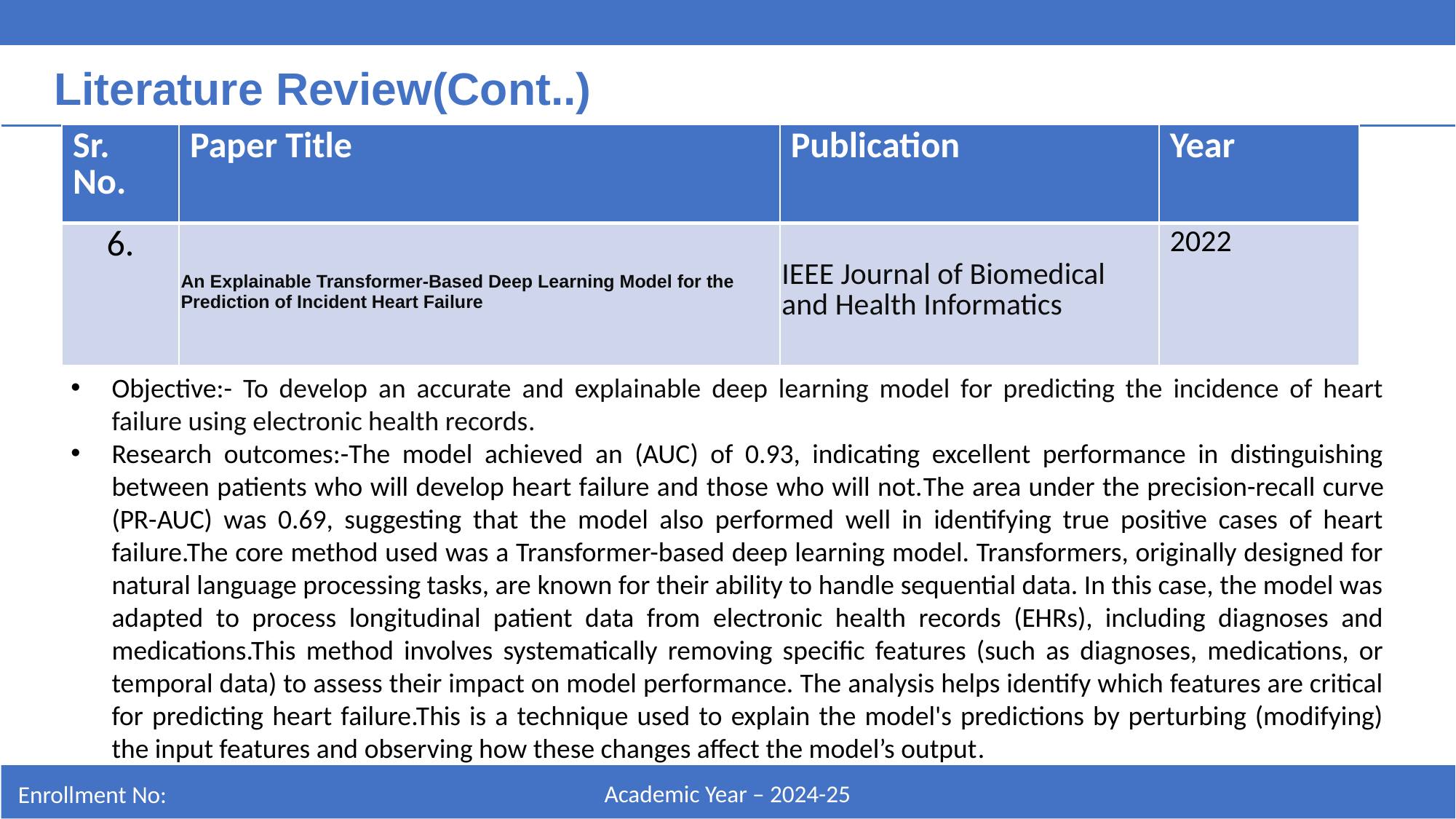

Literature Review(Cont..)
| Sr. No. | Paper Title | Publication | Year |
| --- | --- | --- | --- |
| 6. | An Explainable Transformer-Based Deep Learning Model for the Prediction of Incident Heart Failure | IEEE Journal of Biomedical and Health Informatics | 2022 |
Objective:- To develop an accurate and explainable deep learning model for predicting the incidence of heart failure using electronic health records.
Research outcomes:-The model achieved an (AUC) of 0.93, indicating excellent performance in distinguishing between patients who will develop heart failure and those who will not.The area under the precision-recall curve (PR-AUC) was 0.69, suggesting that the model also performed well in identifying true positive cases of heart failure.The core method used was a Transformer-based deep learning model. Transformers, originally designed for natural language processing tasks, are known for their ability to handle sequential data. In this case, the model was adapted to process longitudinal patient data from electronic health records (EHRs), including diagnoses and medications.This method involves systematically removing specific features (such as diagnoses, medications, or temporal data) to assess their impact on model performance. The analysis helps identify which features are critical for predicting heart failure.This is a technique used to explain the model's predictions by perturbing (modifying) the input features and observing how these changes affect the model’s output.

9
Academic Year – 2024-25
Enrollment No: